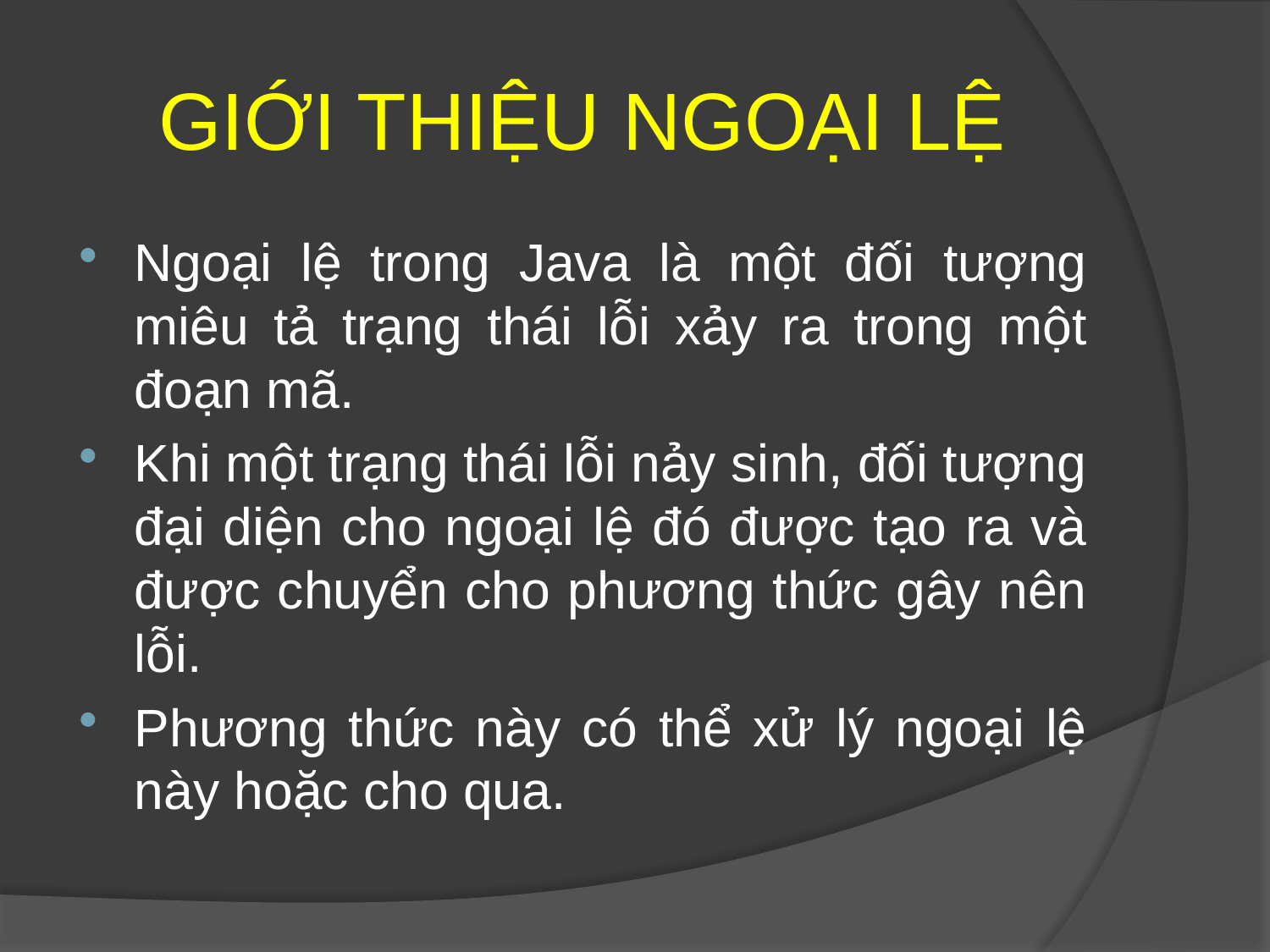

# GIỚI THIỆU NGOẠI LỆ
Ngoại lệ trong Java là một đối tượng miêu tả trạng thái lỗi xảy ra trong một đoạn mã.
Khi một trạng thái lỗi nảy sinh, đối tượng đại diện cho ngoại lệ đó được tạo ra và được chuyển cho phương thức gây nên lỗi.
Phương thức này có thể xử lý ngoại lệ này hoặc cho qua.